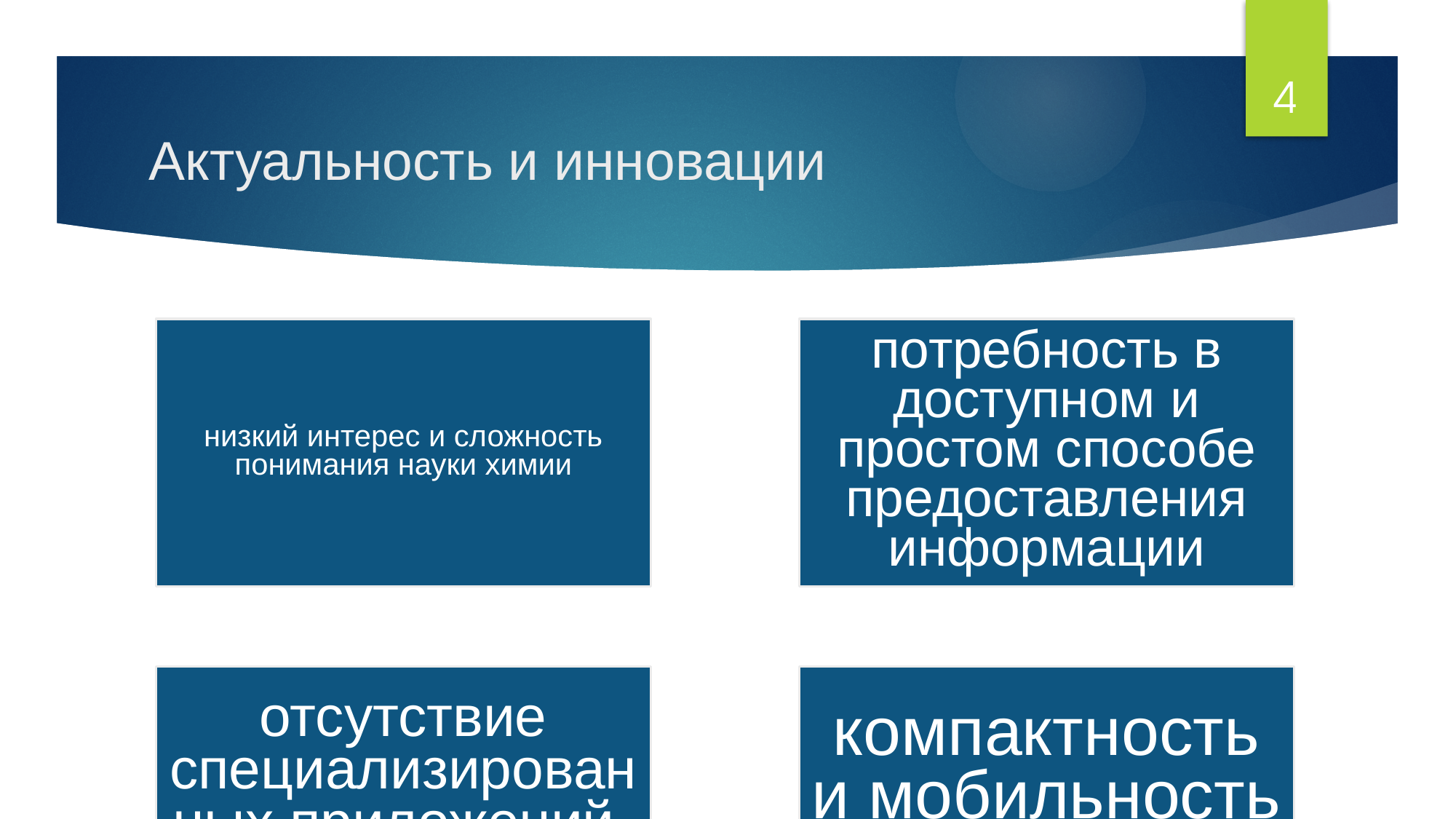

4
# Актуальность и инновации
низкий интерес и сложность понимания науки химии
потребность в доступном и простом способе предоставления информации